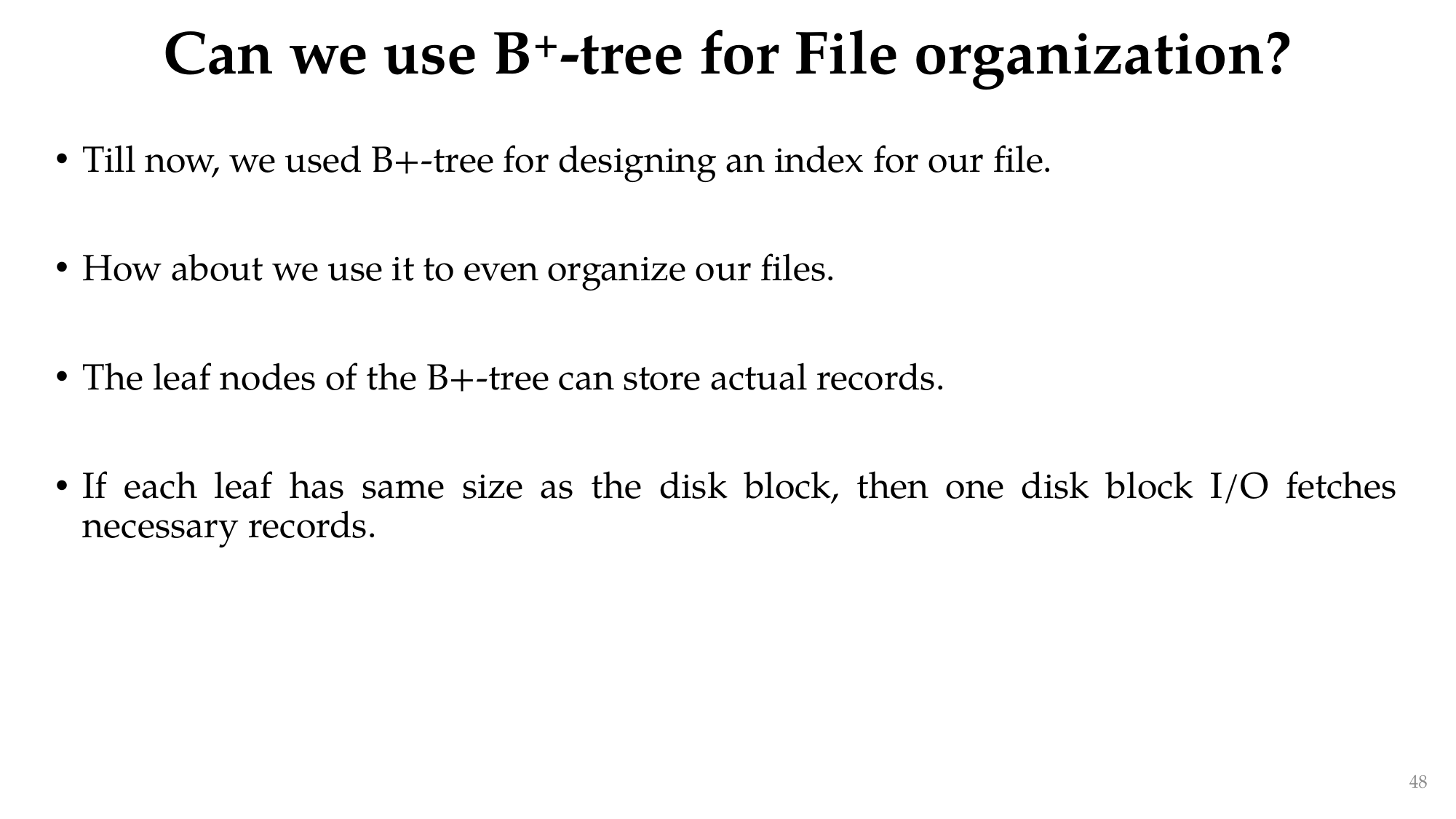

# Can we use B+-tree for File organization?
Till now, we used B+-tree for designing an index for our file.

How about we use it to even organize our files.

The leaf nodes of the B+-tree can store actual records.

If each leaf has same size as the disk block, then one disk block I/O fetches necessary records.
48